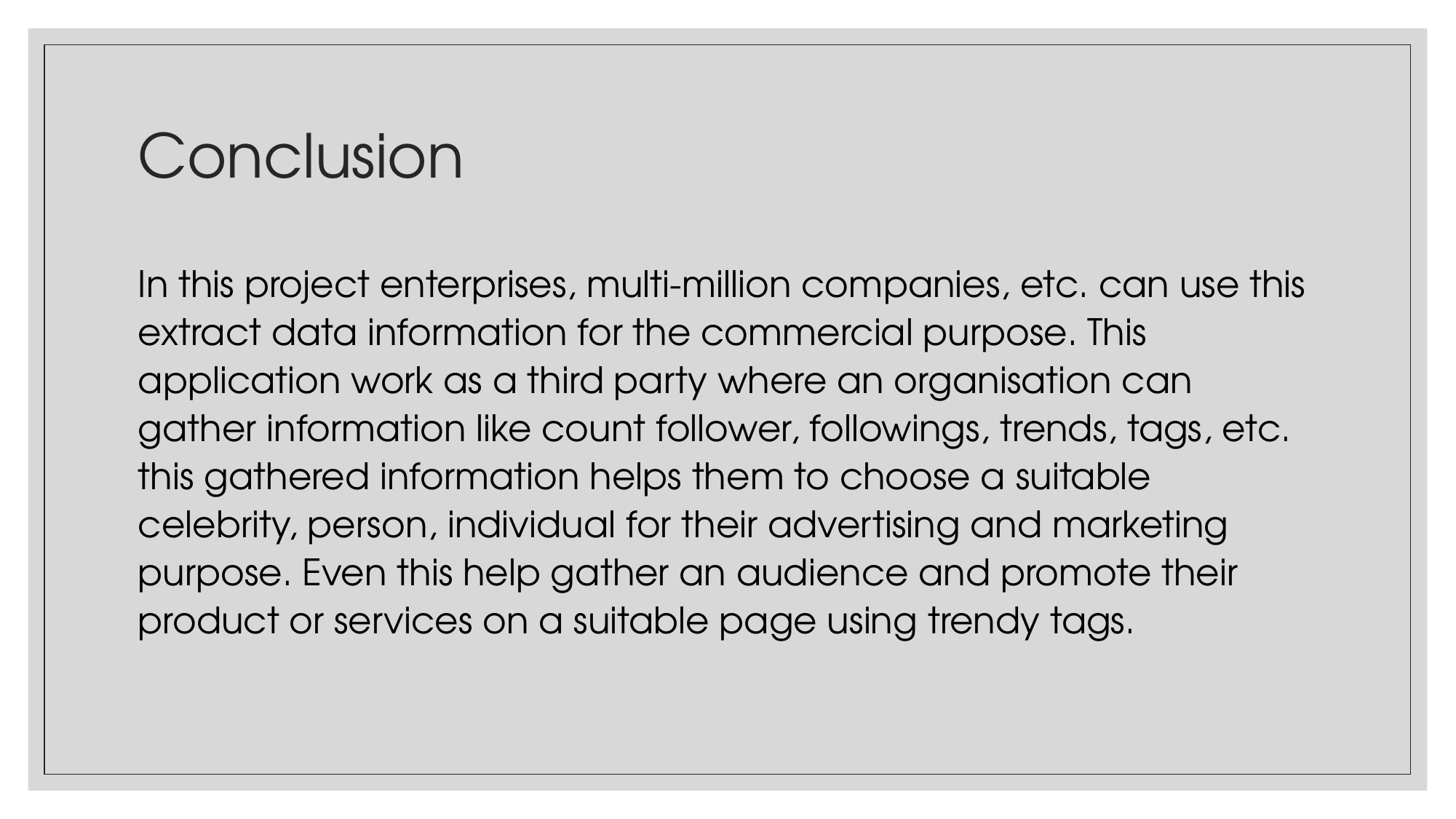

# Conclusion
In this project enterprises, multi-million companies, etc. can use this extract data information for the commercial purpose. This application work as a third party where an organisation can gather information like count follower, followings, trends, tags, etc. this gathered information helps them to choose a suitable celebrity, person, individual for their advertising and marketing purpose. Even this help gather an audience and promote their product or services on a suitable page using trendy tags.